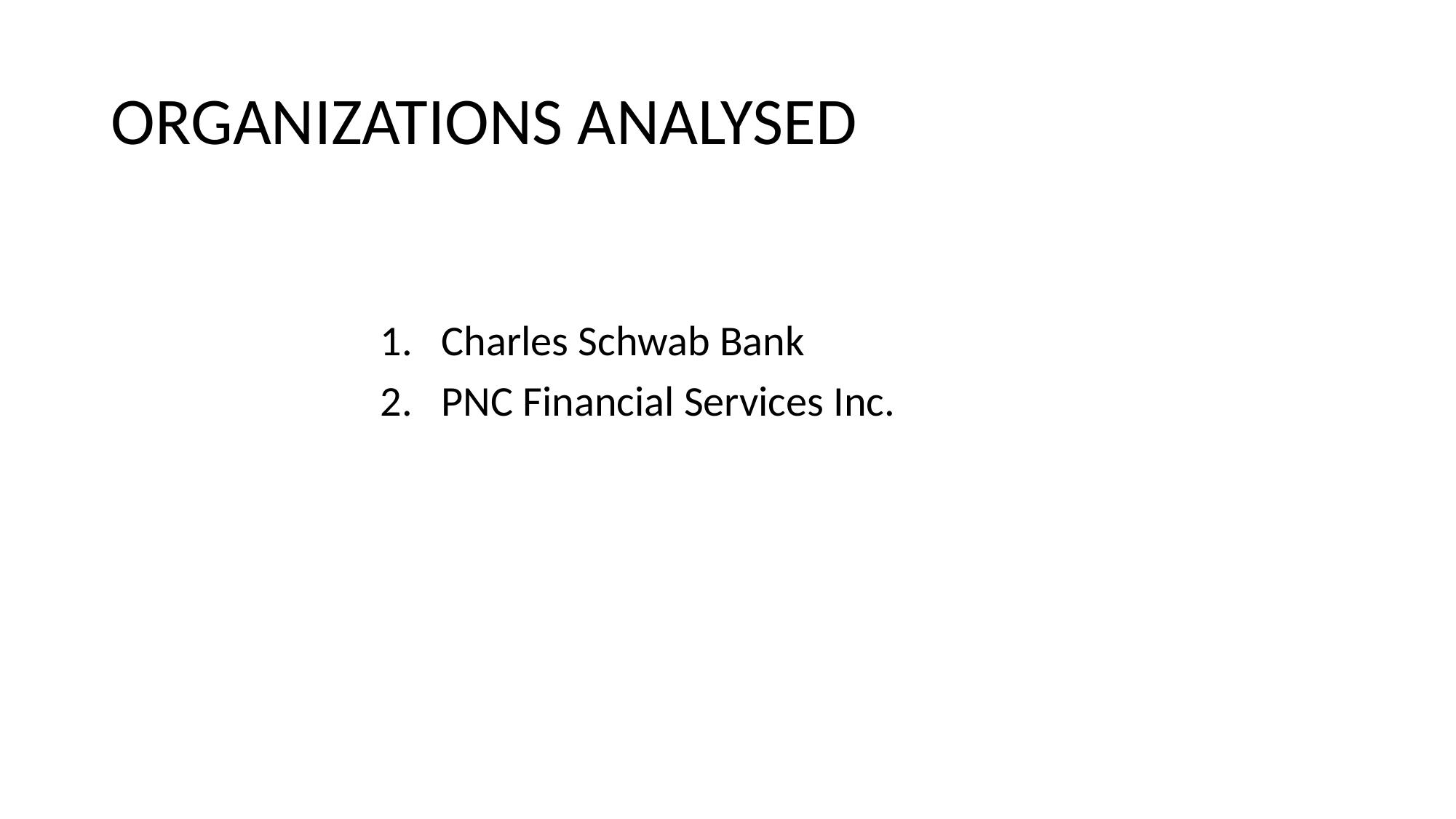

# ORGANIZATIONS ANALYSED
Charles Schwab Bank
PNC Financial Services Inc.